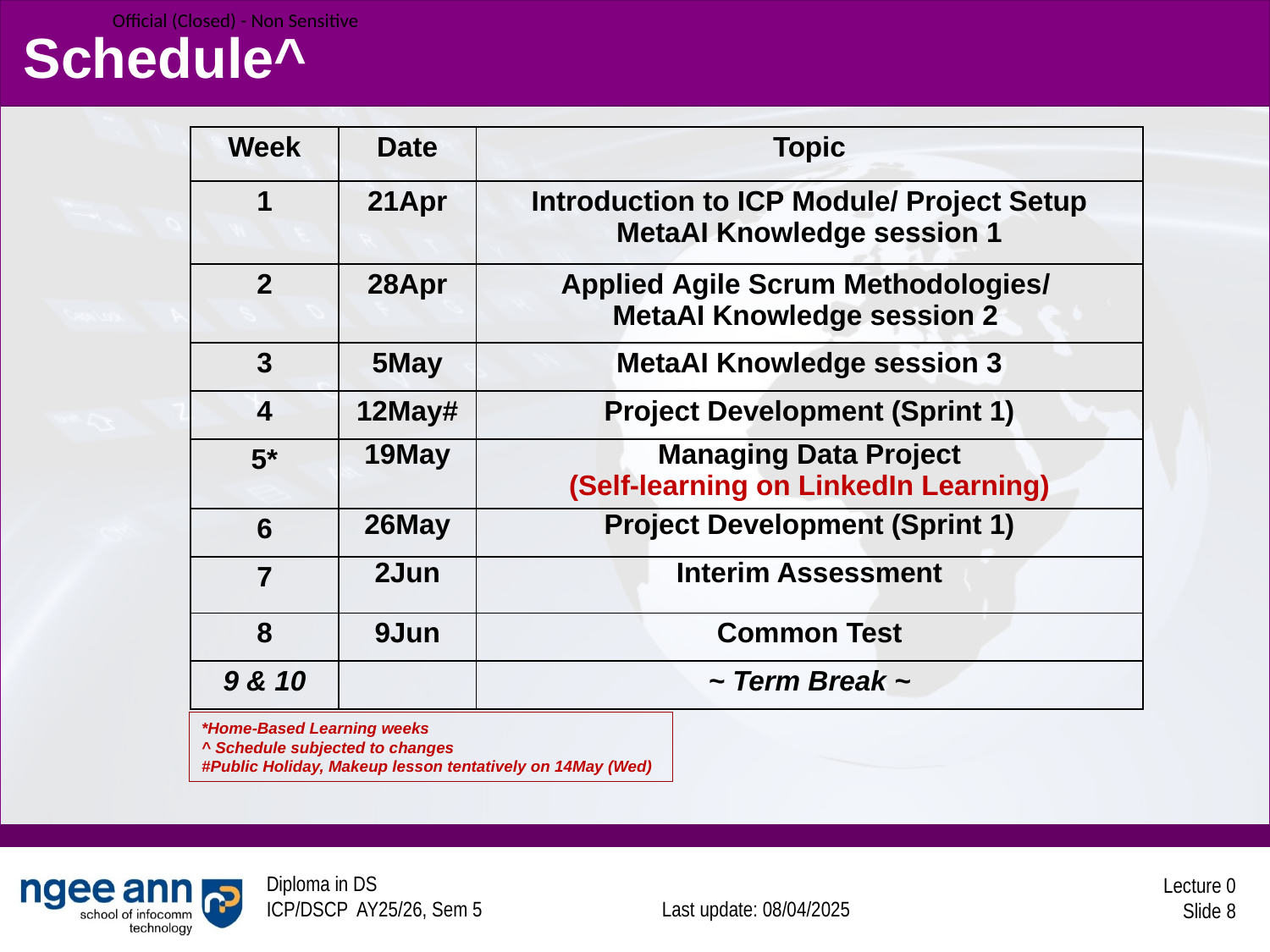

# Schedule^
| Week | Date | Topic |
| --- | --- | --- |
| 1 | 21Apr | Introduction to ICP Module/ Project Setup MetaAI Knowledge session 1 |
| 2 | 28Apr | Applied Agile Scrum Methodologies/ MetaAI Knowledge session 2 |
| 3 | 5May | MetaAI Knowledge session 3 |
| 4 | 12May# | Project Development (Sprint 1) |
| 5\* | 19May | Managing Data Project (Self-learning on LinkedIn Learning) |
| 6 | 26May | Project Development (Sprint 1) |
| 7 | 2Jun | Interim Assessment |
| 8 | 9Jun | Common Test |
| 9 & 10 |  | ~ Term Break ~ |

*Home-Based Learning weeks
^ Schedule subjected to changes
#Public Holiday, Makeup lesson tentatively on 14May (Wed)